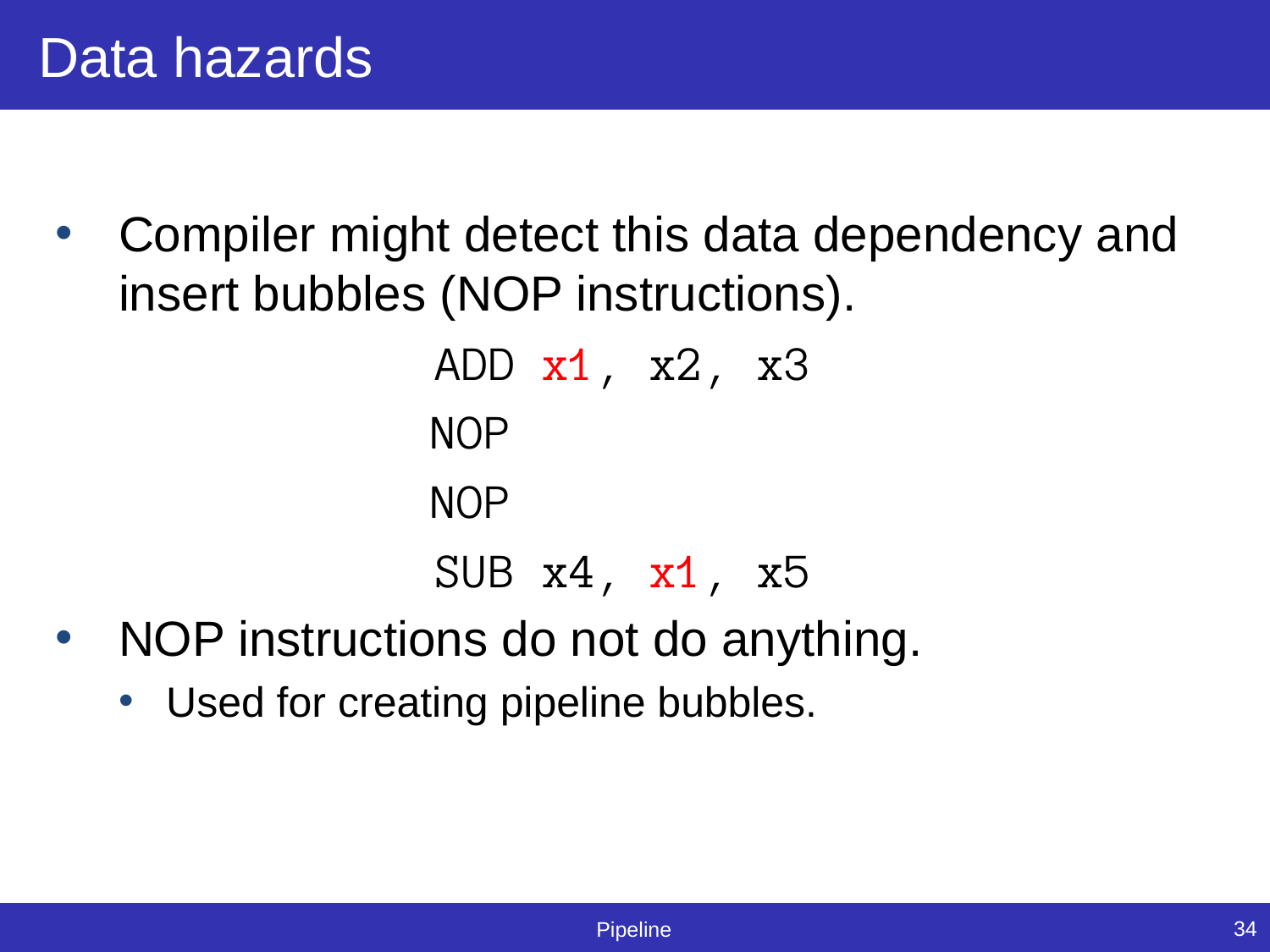

# Data hazards

Compiler might detect this data dependency and insert bubbles (NOP instructions).
ADD x1, x2, x3
              NOP
              NOP
SUB x4, x1, x5
NOP instructions do not do anything.
Used for creating pipeline bubbles.
34